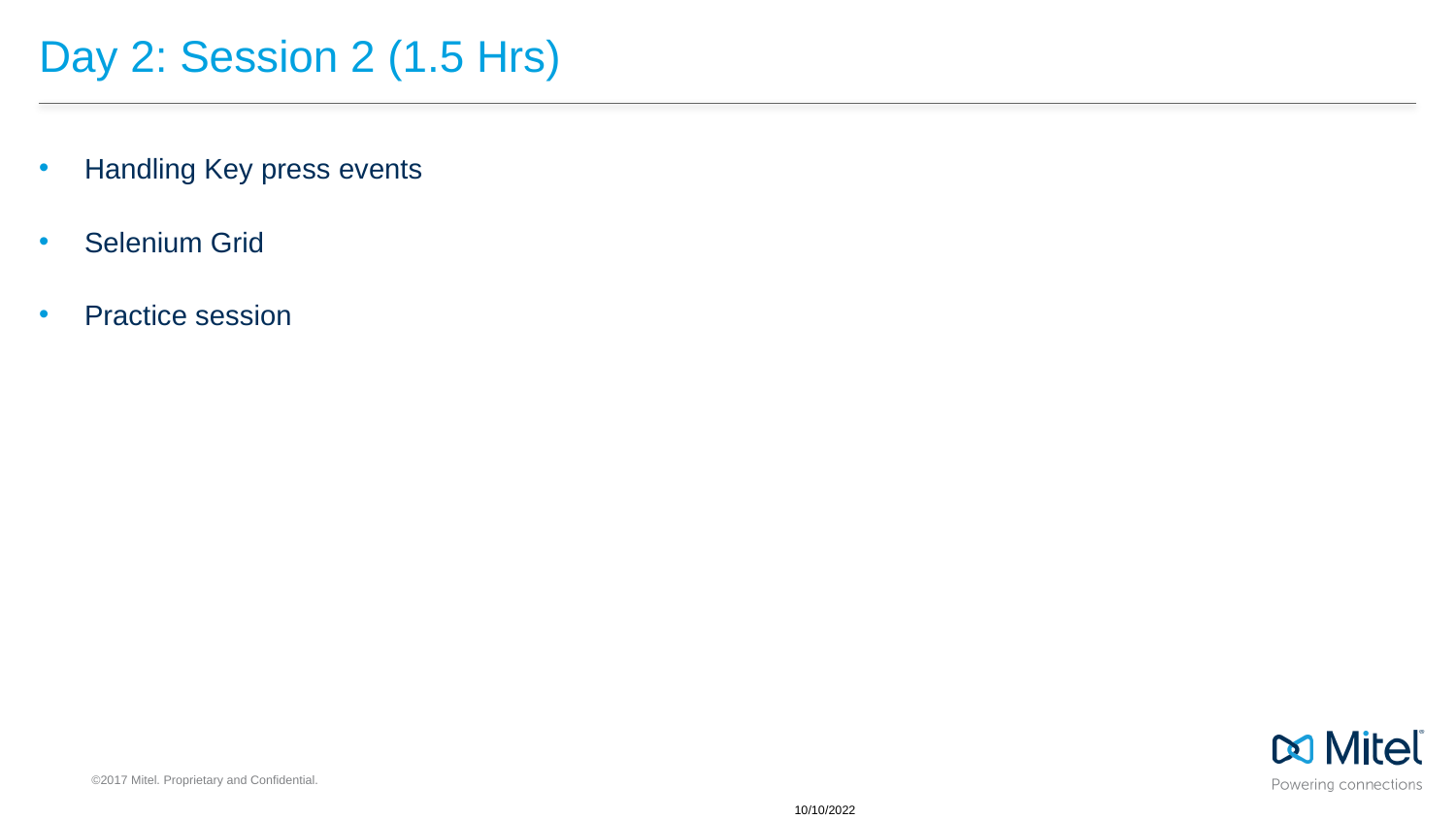

# Day 2: Session 2 (1.5 Hrs)
Handling Key press events
Selenium Grid
Practice session